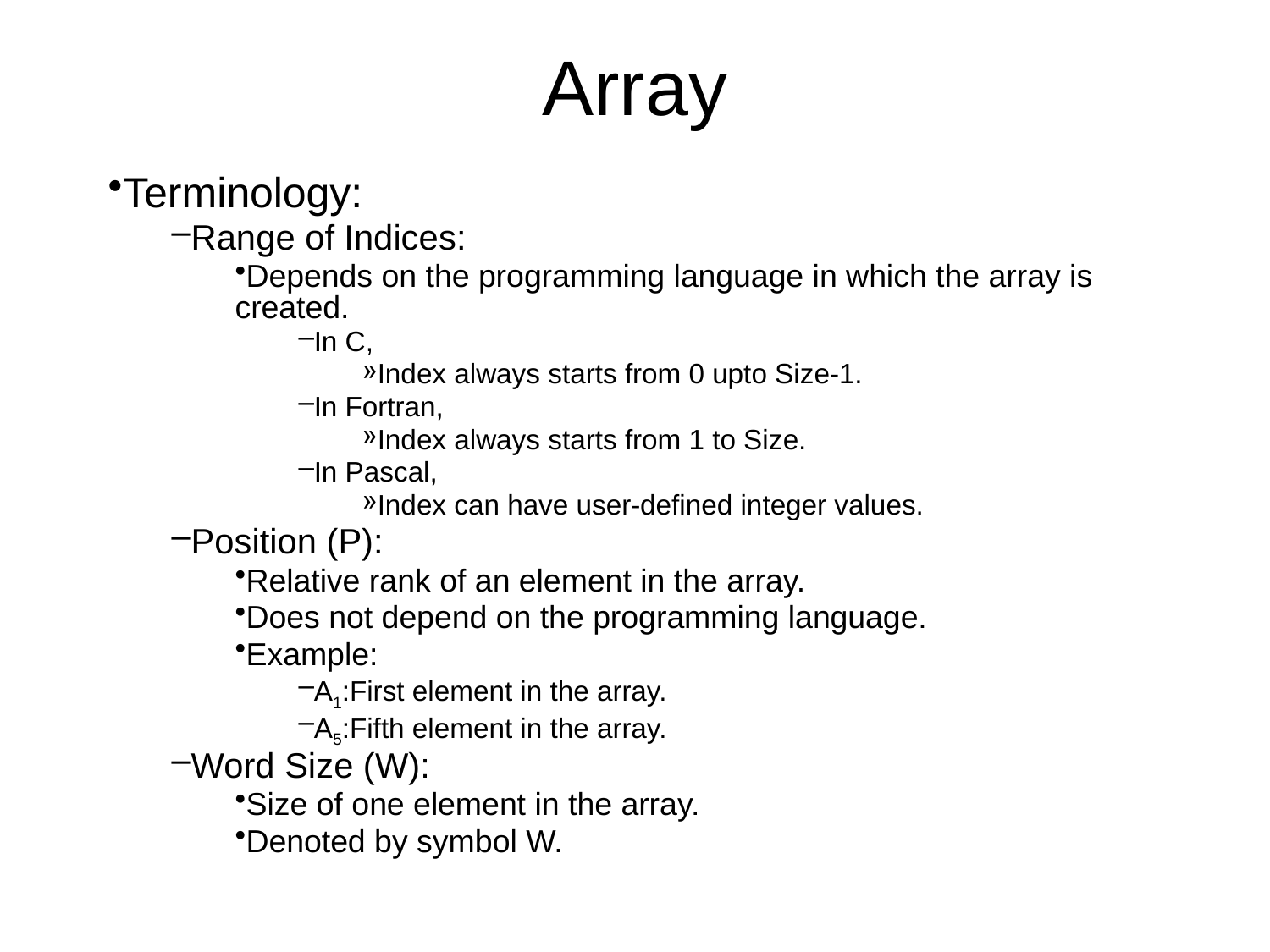

# Array
Terminology:
Range of Indices:
Depends on the programming language in which the array is created.
In C,
Index always starts from 0 upto Size-1.
In Fortran,
Index always starts from 1 to Size.
In Pascal,
Index can have user-defined integer values.
Position (P):
Relative rank of an element in the array.
Does not depend on the programming language.
Example:
A1:First element in the array.
A5:Fifth element in the array.
Word Size (W):
Size of one element in the array.
Denoted by symbol W.